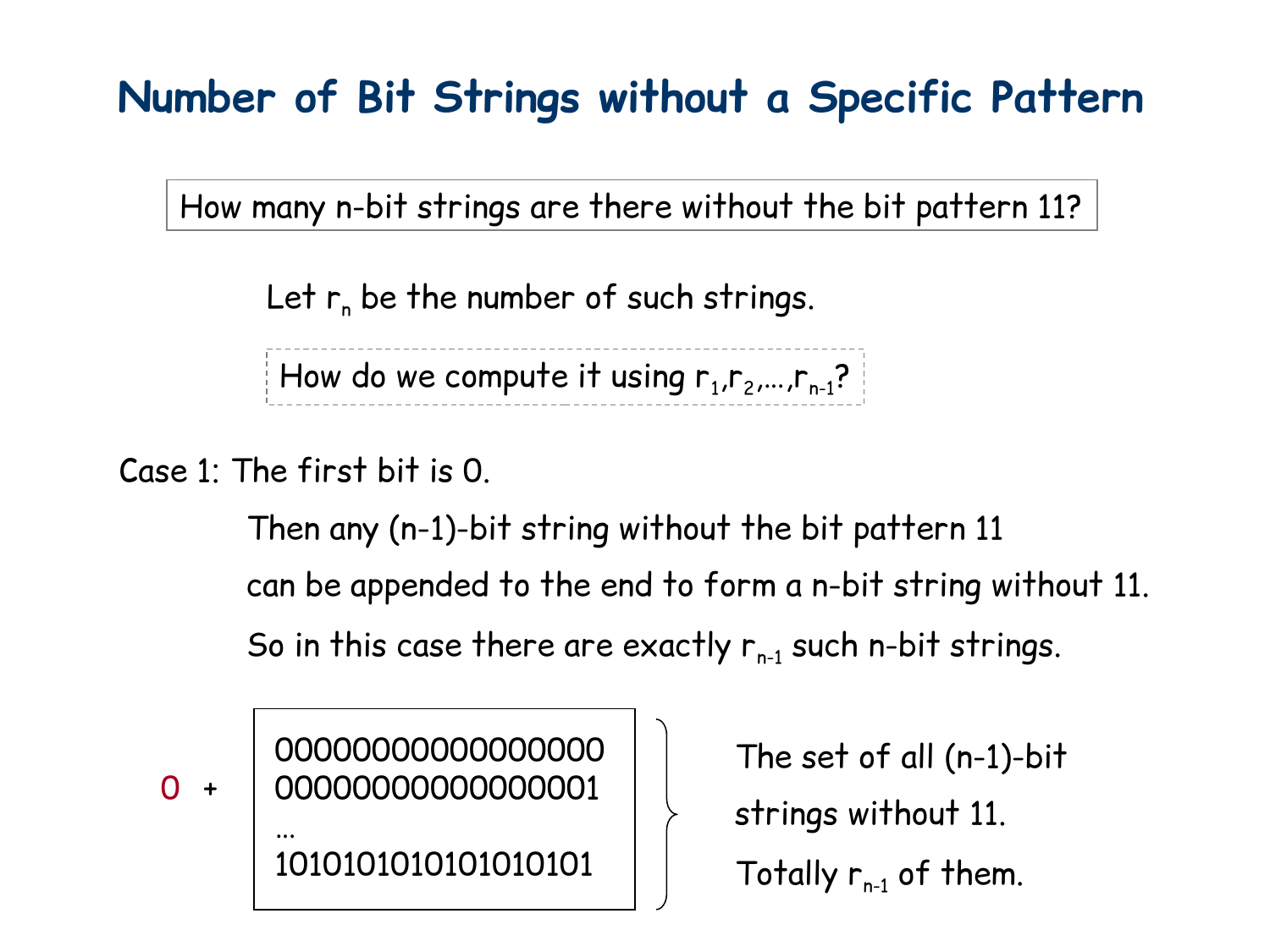

Number of Bit Strings without a Specific Pattern
How many n-bit strings are there without the bit pattern 11?
Let rn be the number of such strings.
How do we compute it using r1,r2,…,rn-1?
Case 1: The first bit is 0.
	Then any (n-1)-bit string without the bit pattern 11
	can be appended to the end to form a n-bit string without 11.
	So in this case there are exactly rn-1 such n-bit strings.

00000000000000000
00000000000000001
…
1010101010101010101
The set of all (n-1)-bit
strings without 11.
Totally rn-1 of them.
0
+